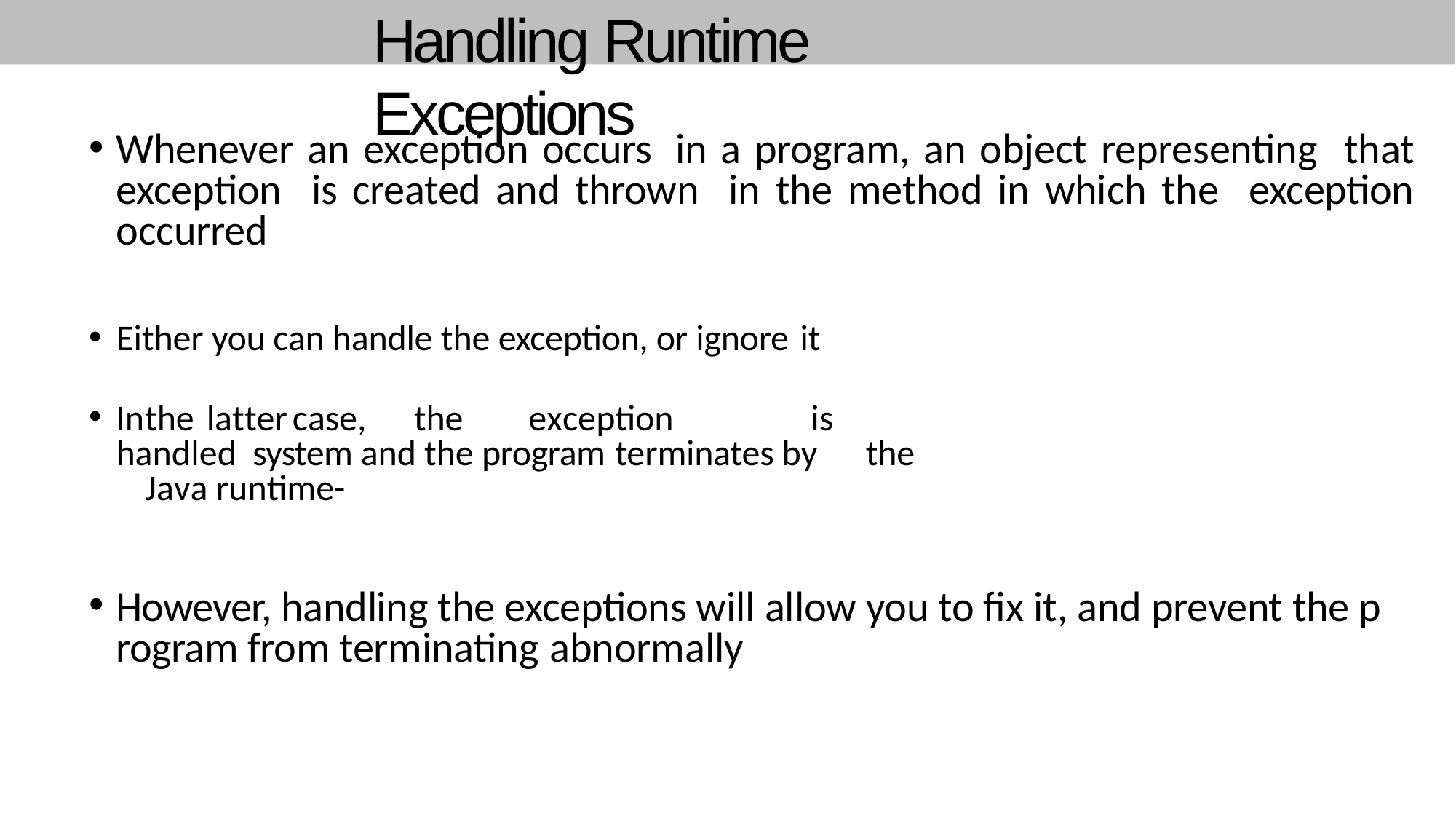

# Handling Runtime Exceptions
Whenever an exception occurs in a program, an object representing  that exception  is created and thrown  in the method in which the  exception occurred
Either you can handle the exception, or ignore it

In	the	latter	case,	the	exception	is	handled  system and the program terminates by	the	Java runtime-

However, handling the exceptions will allow you to fix it, and prevent the p  rogram from terminating abnormally